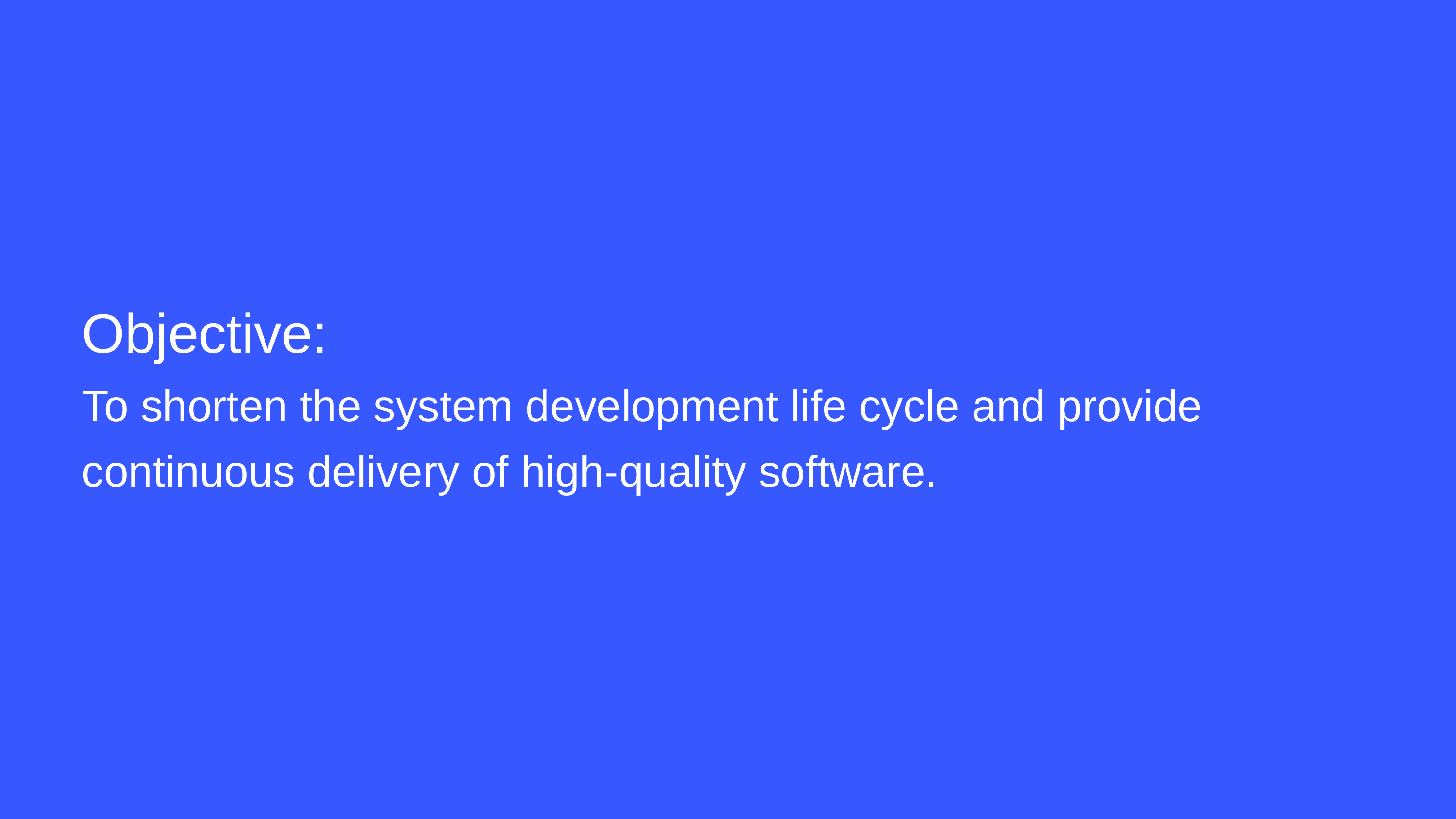

Objective:
To shorten the system development life cycle and provide continuous delivery of high-quality software.